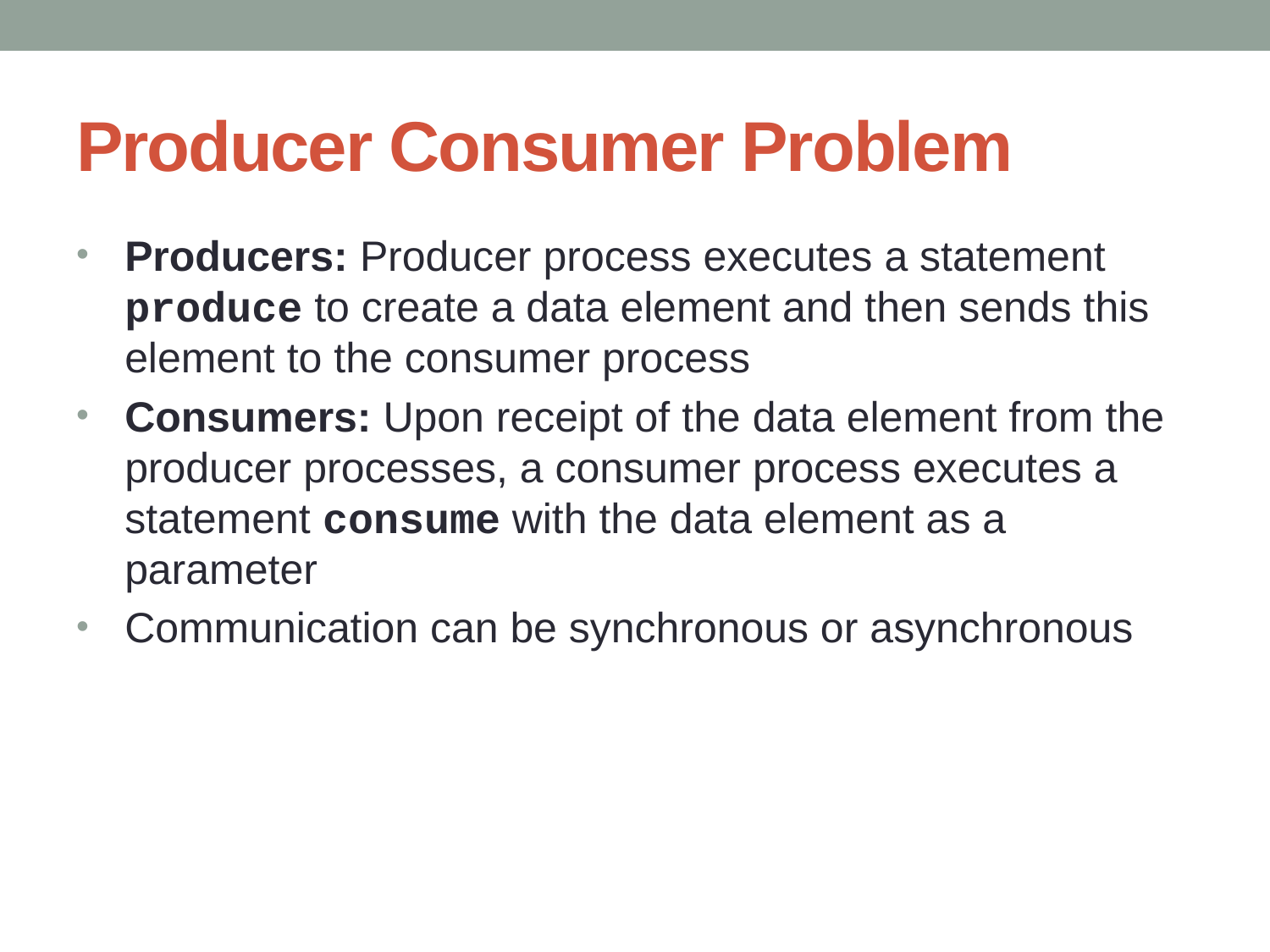

# Producer Consumer Problem
Producers: Producer process executes a statement produce to create a data element and then sends this element to the consumer process
Consumers: Upon receipt of the data element from the producer processes, a consumer process executes a statement consume with the data element as a parameter
Communication can be synchronous or asynchronous